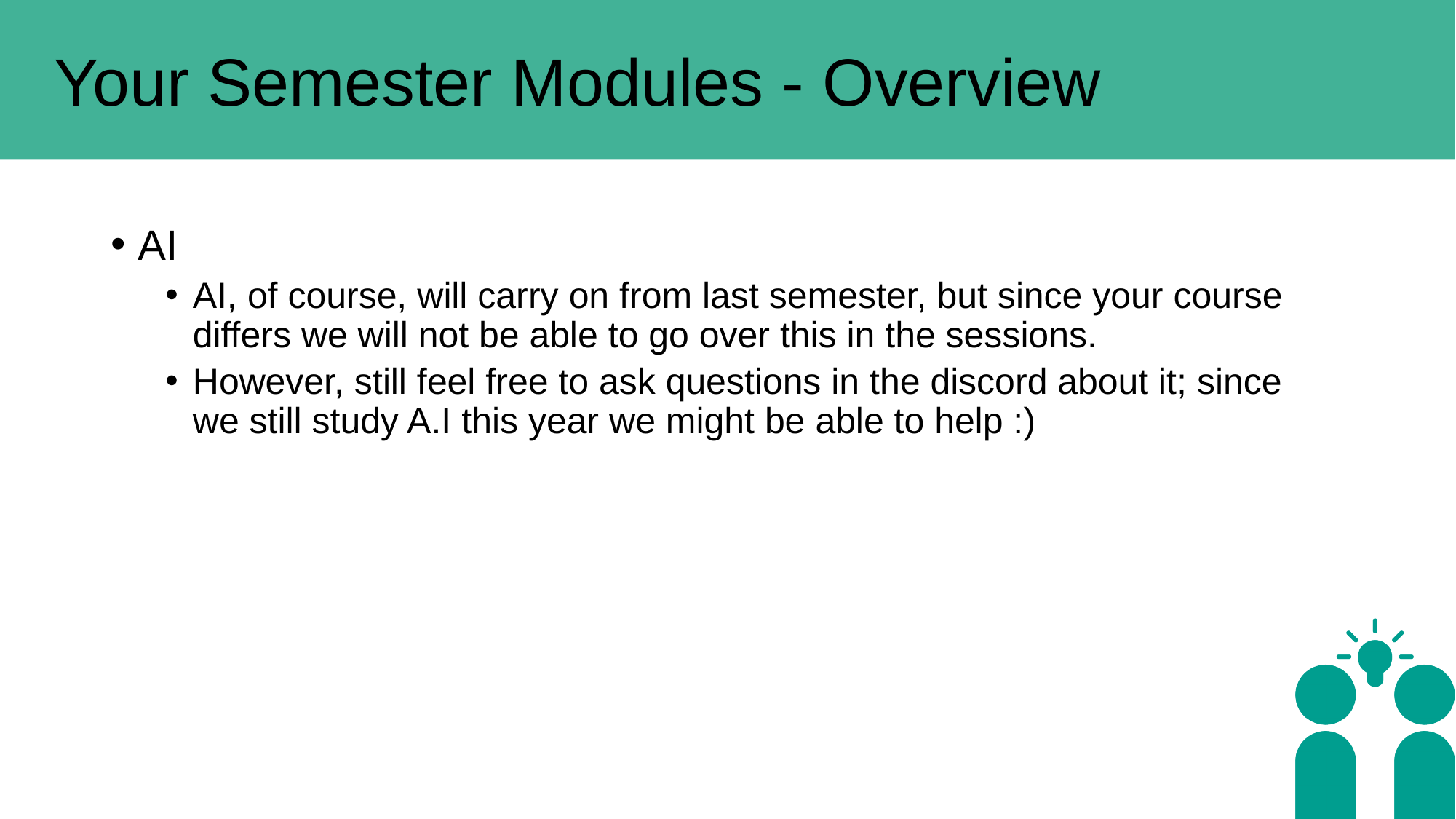

# Your Semester Modules - Overview
AI
AI, of course, will carry on from last semester, but since your course differs we will not be able to go over this in the sessions.
However, still feel free to ask questions in the discord about it; since we still study A.I this year we might be able to help :)